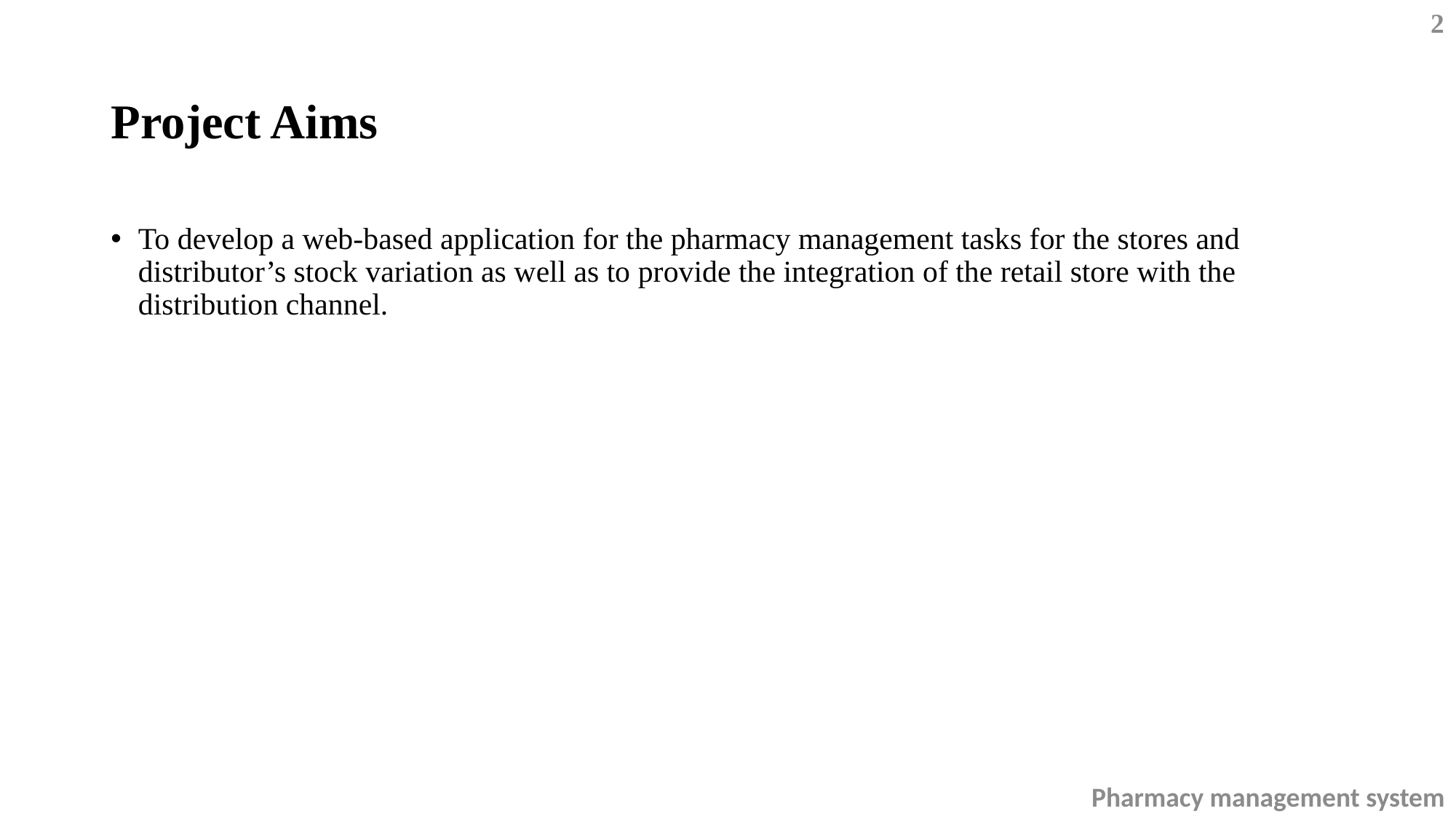

2
# Project Aims
To develop a web-based application for the pharmacy management tasks for the stores and distributor’s stock variation as well as to provide the integration of the retail store with the distribution channel.
Pharmacy management system